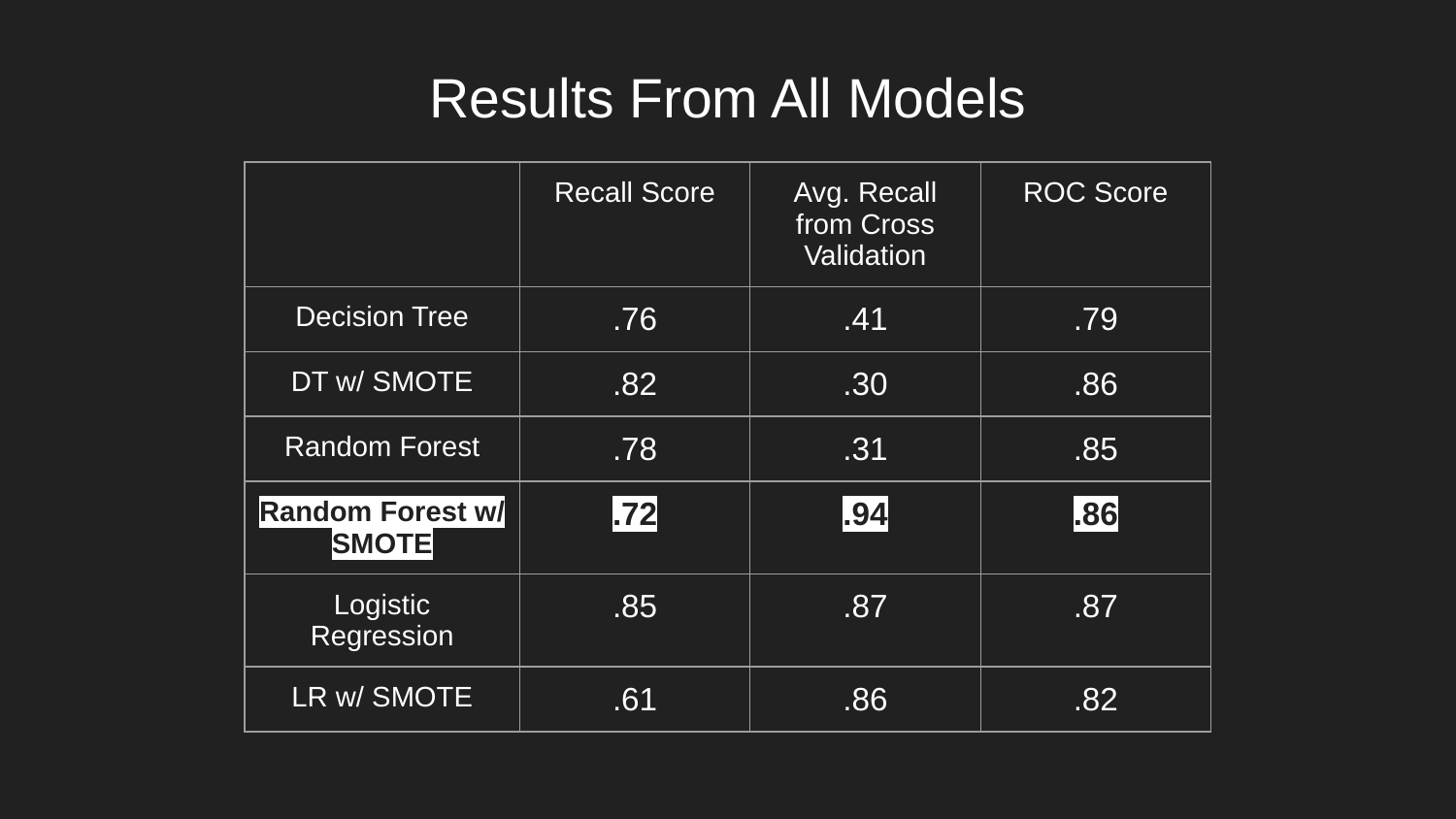

# Results From All Models
|  | Recall Score | Avg. Recall from Cross Validation | ROC Score |
| --- | --- | --- | --- |
| Decision Tree | .76 | .41 | .79 |
| DT w/ SMOTE | .82 | .30 | .86 |
| Random Forest | .78 | .31 | .85 |
| Random Forest w/ SMOTE | .72 | .94 | .86 |
| Logistic Regression | .85 | .87 | .87 |
| LR w/ SMOTE | .61 | .86 | .82 |